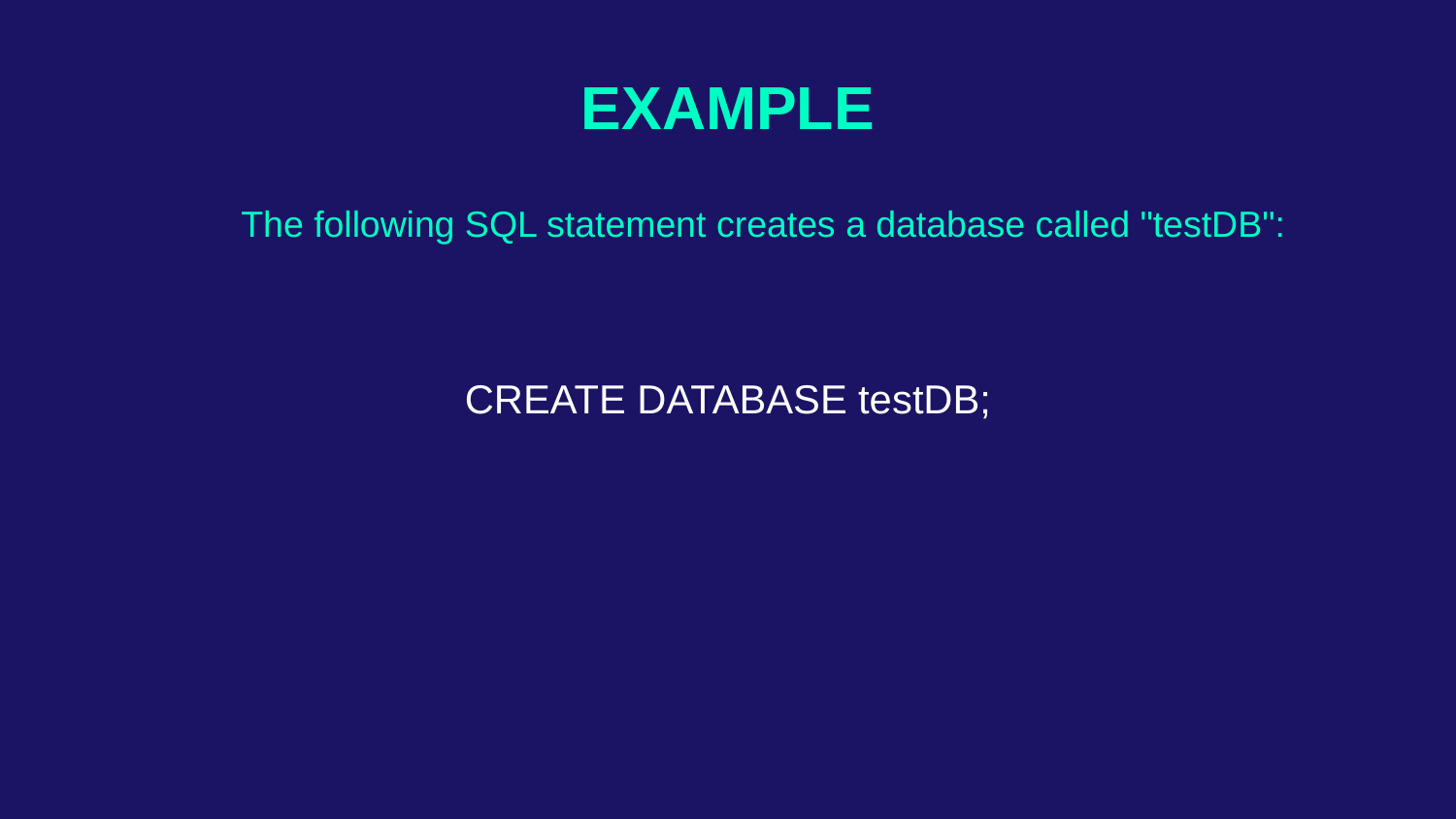

# EXAMPLE
The following SQL statement creates a database called "testDB":

CREATE DATABASE testDB;